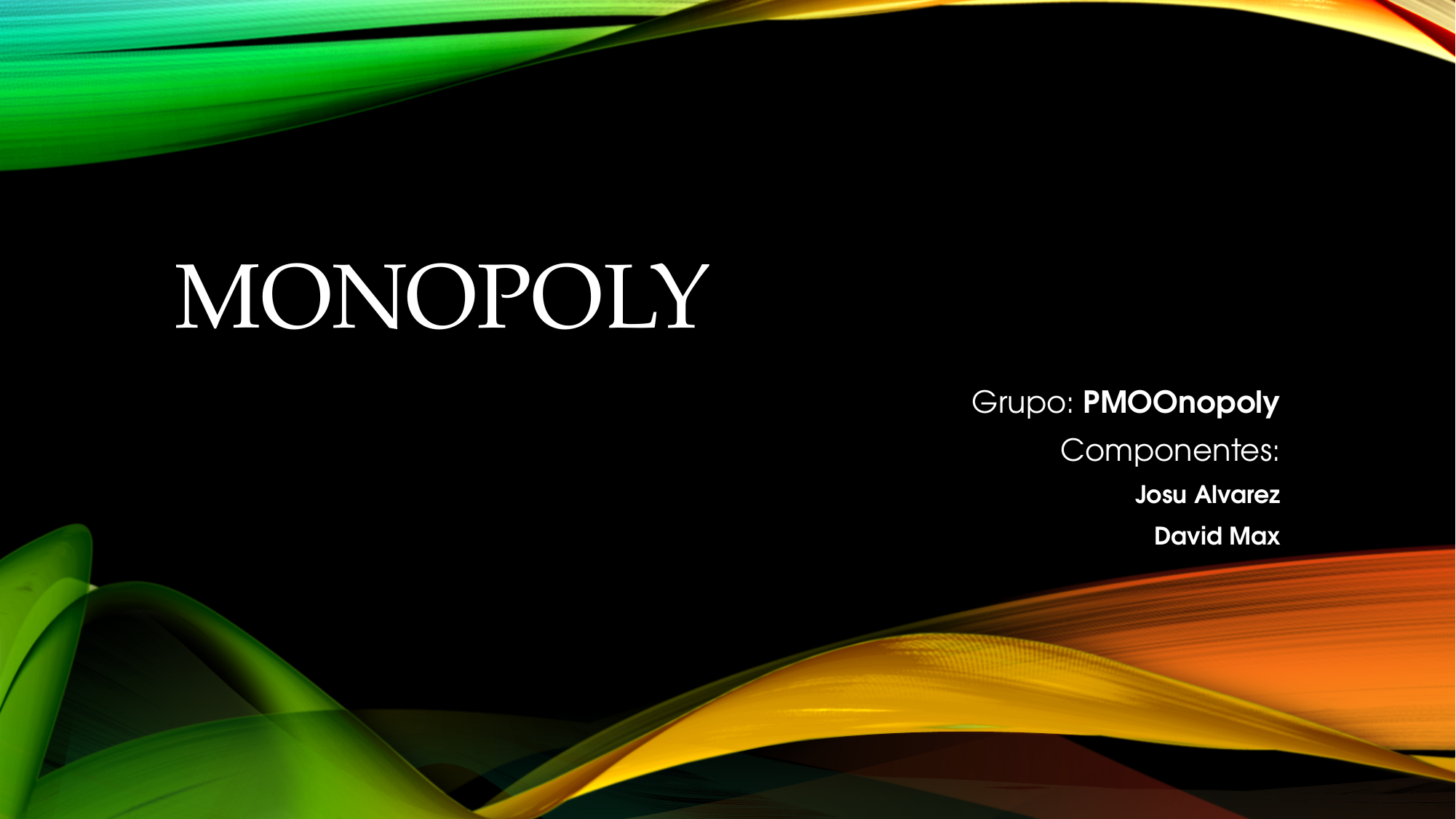

# Monopoly
	Grupo: PMOOnopoly
Componentes:
Josu Alvarez
David Max